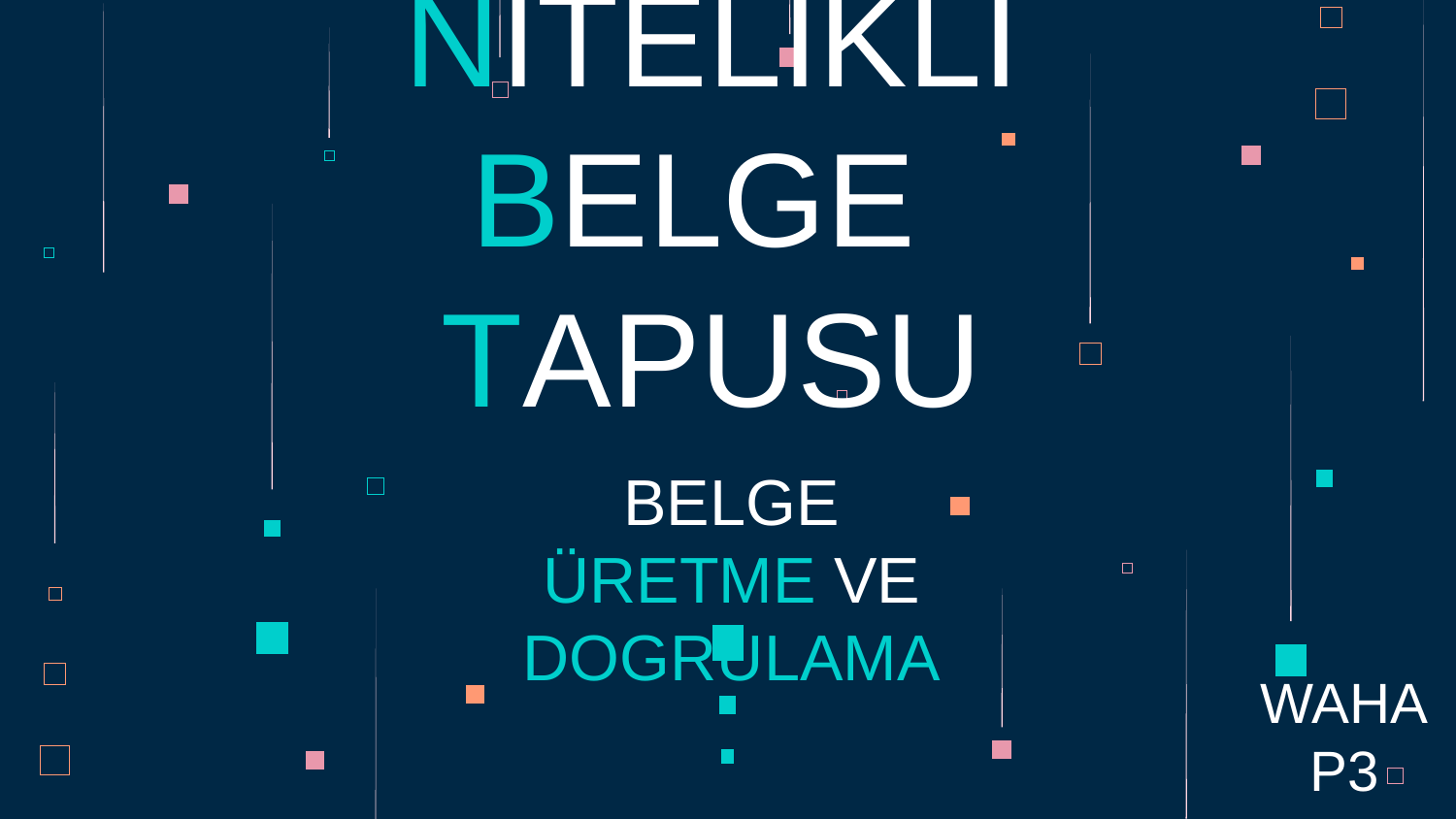

# NITELIKLI BELGE  TAPUSU

BELGE ÜRETME VE DOGRULAMA

WAHAP3